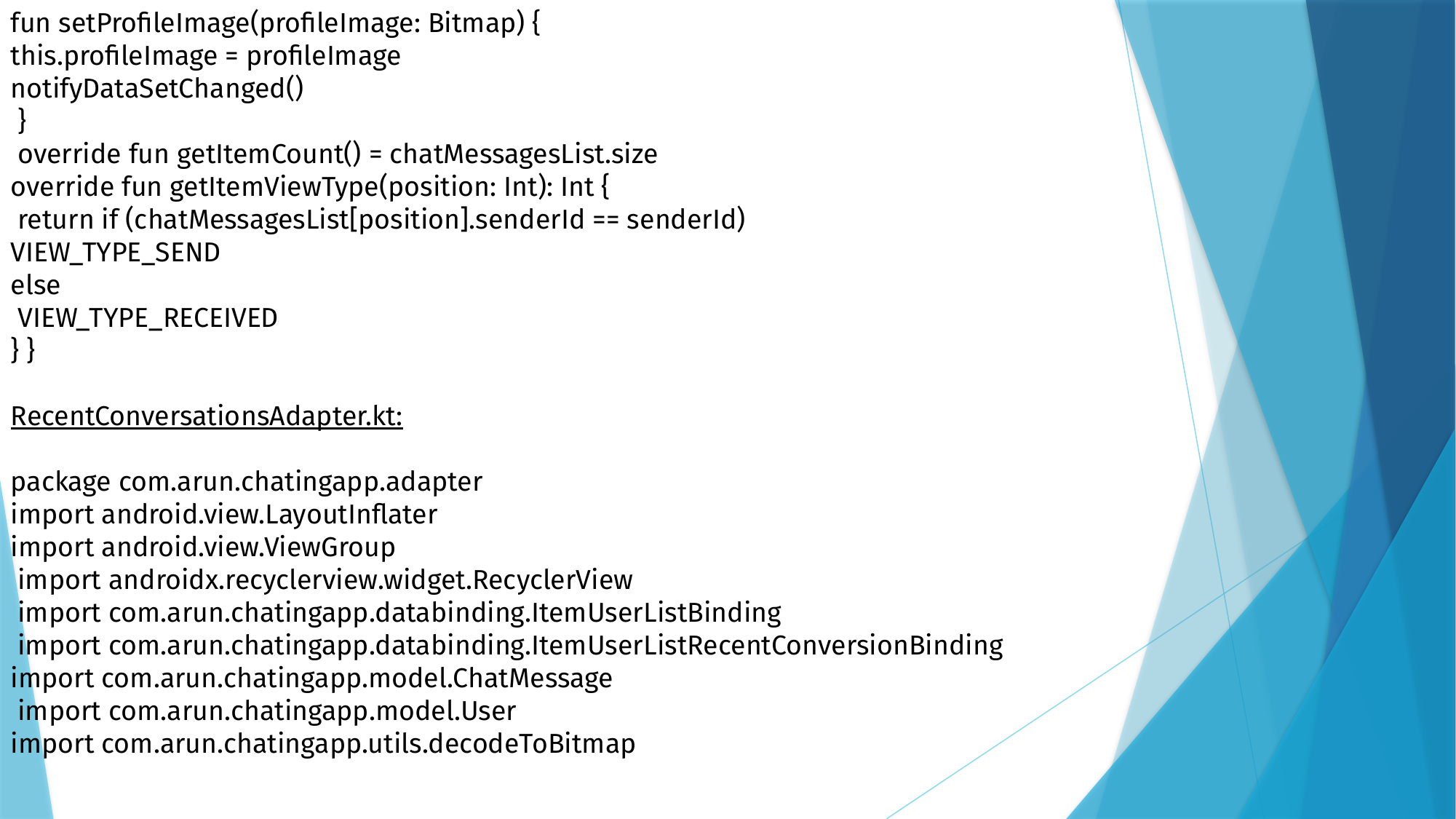

fun setProfileImage(profileImage: Bitmap) {
this.profileImage = profileImage
notifyDataSetChanged()
 }
 override fun getItemCount() = chatMessagesList.size
override fun getItemViewType(position: Int): Int {
 return if (chatMessagesList[position].senderId == senderId)
VIEW_TYPE_SEND
else
 VIEW_TYPE_RECEIVED
} }

RecentConversationsAdapter.kt:

package com.arun.chatingapp.adapter
import android.view.LayoutInflater
import android.view.ViewGroup
 import androidx.recyclerview.widget.RecyclerView
 import com.arun.chatingapp.databinding.ItemUserListBinding
 import com.arun.chatingapp.databinding.ItemUserListRecentConversionBinding import com.arun.chatingapp.model.ChatMessage
 import com.arun.chatingapp.model.User
import com.arun.chatingapp.utils.decodeToBitmap